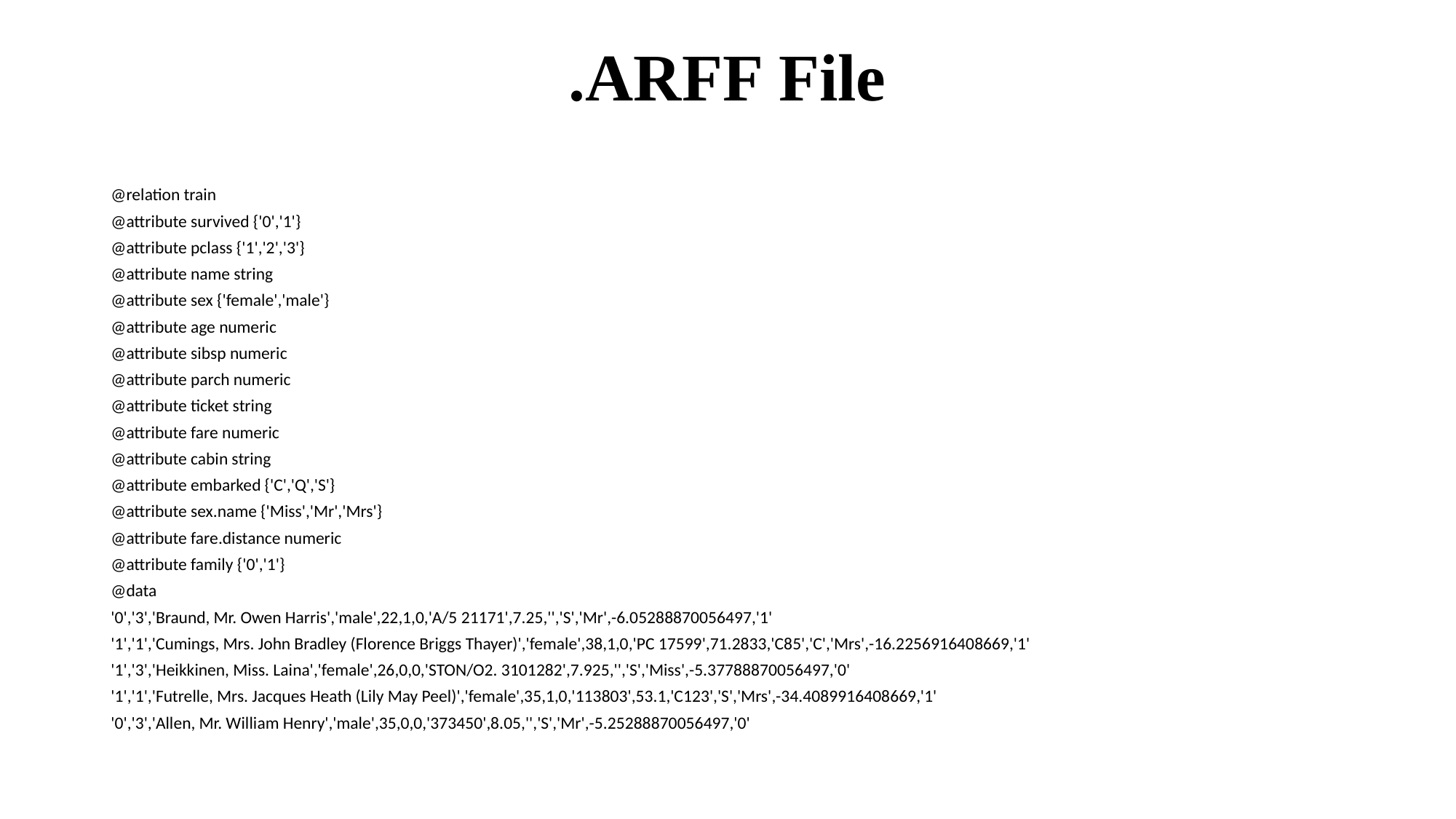

# .ARFF File
@relation train
@attribute survived {'0','1'}
@attribute pclass {'1','2','3'}
@attribute name string
@attribute sex {'female','male'}
@attribute age numeric
@attribute sibsp numeric
@attribute parch numeric
@attribute ticket string
@attribute fare numeric
@attribute cabin string
@attribute embarked {'C','Q','S'}
@attribute sex.name {'Miss','Mr','Mrs'}
@attribute fare.distance numeric
@attribute family {'0','1'}
@data
'0','3','Braund, Mr. Owen Harris','male',22,1,0,'A/5 21171',7.25,'','S','Mr',-6.05288870056497,'1'
'1','1','Cumings, Mrs. John Bradley (Florence Briggs Thayer)','female',38,1,0,'PC 17599',71.2833,'C85','C','Mrs',-16.2256916408669,'1'
'1','3','Heikkinen, Miss. Laina','female',26,0,0,'STON/O2. 3101282',7.925,'','S','Miss',-5.37788870056497,'0'
'1','1','Futrelle, Mrs. Jacques Heath (Lily May Peel)','female',35,1,0,'113803',53.1,'C123','S','Mrs',-34.4089916408669,'1'
'0','3','Allen, Mr. William Henry','male',35,0,0,'373450',8.05,'','S','Mr',-5.25288870056497,'0'